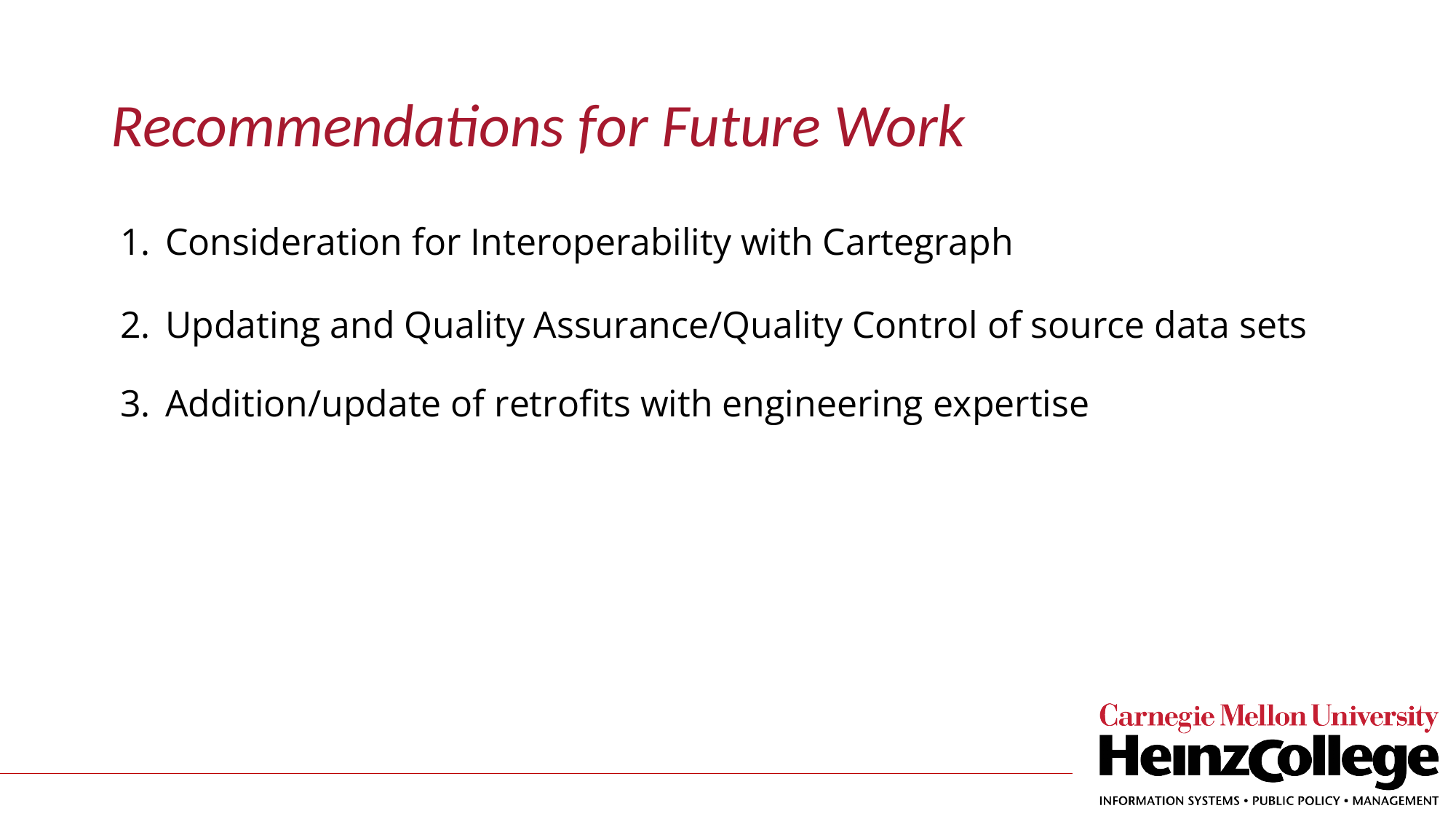

# Recommendations for Future Work
Consideration for Interoperability with Cartegraph
Updating and Quality Assurance/Quality Control of source data sets
Addition/update of retrofits with engineering expertise